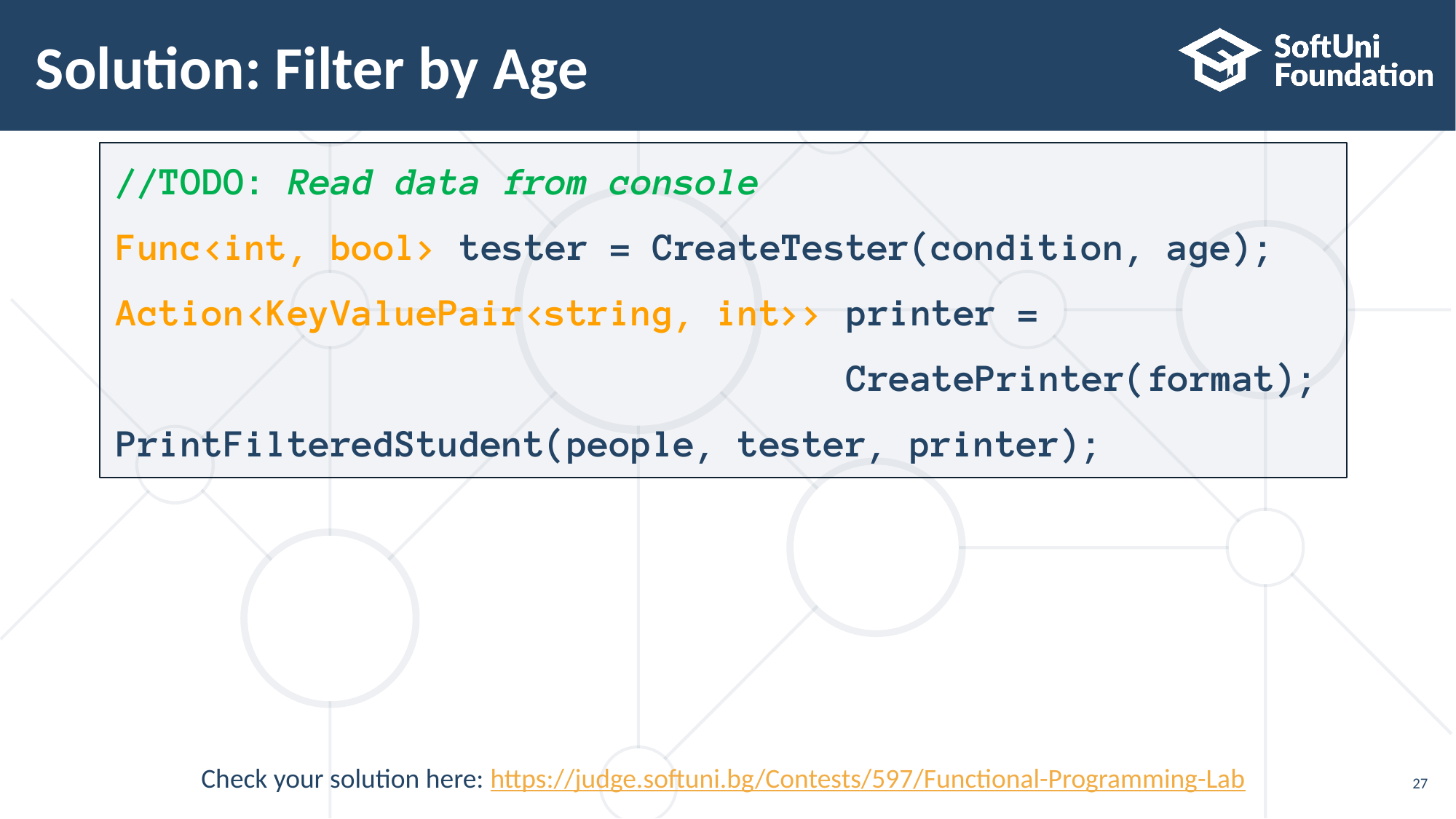

# Solution: Filter by Age
//TODO: Read data from console
Func<int, bool> tester = CreateTester(condition, age);
Action<KeyValuePair<string, int>> printer =
                                  CreatePrinter(format);
PrintFilteredStudent(people, tester, printer);
Check your solution here: https://judge.softuni.bg/Contests/597/Functional-Programming-Lab
27